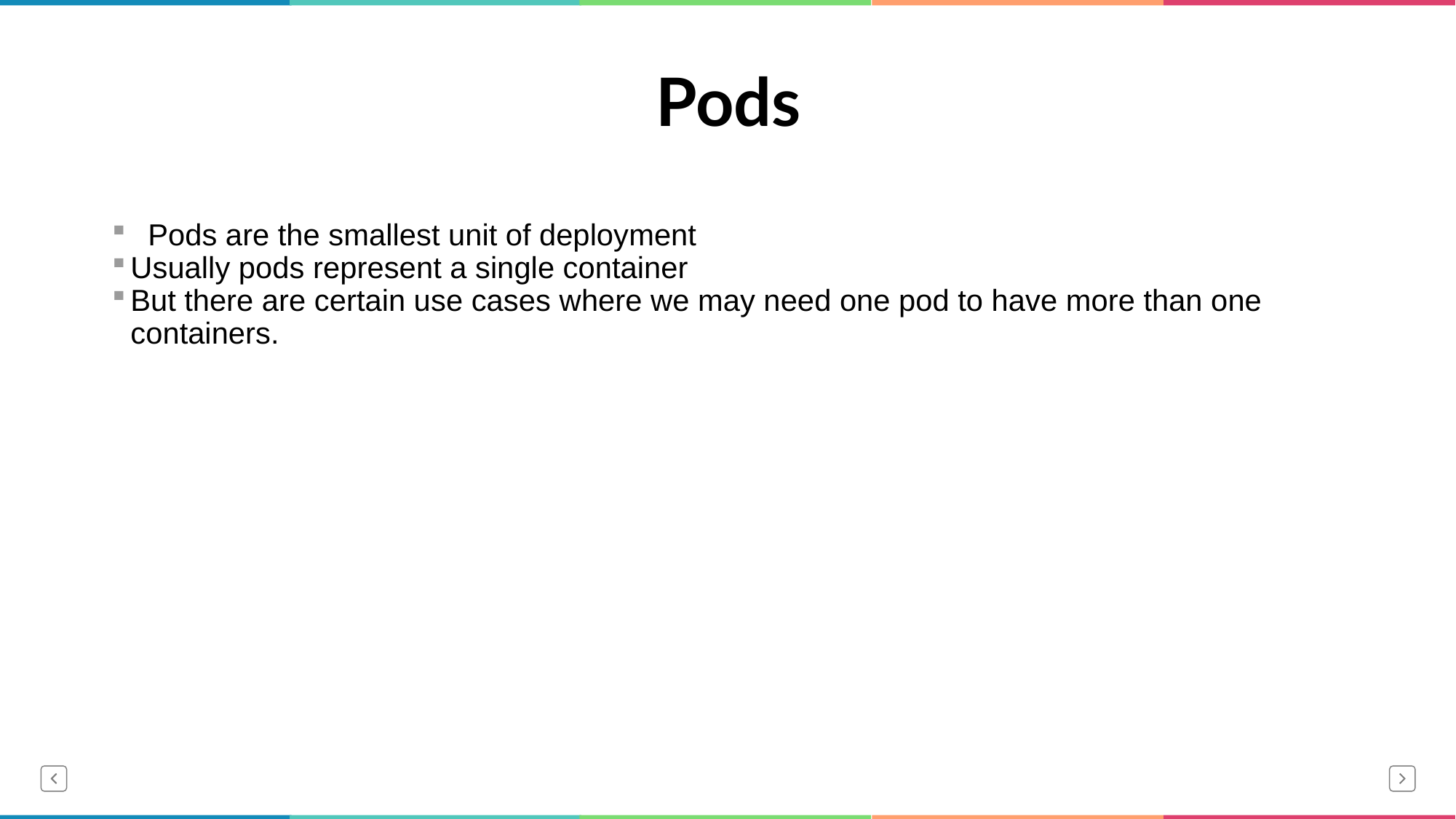

# Pods

Pods are the smallest unit of deployment
Usually pods represent a single container
But there are certain use cases where we may need one pod to have more than one containers.